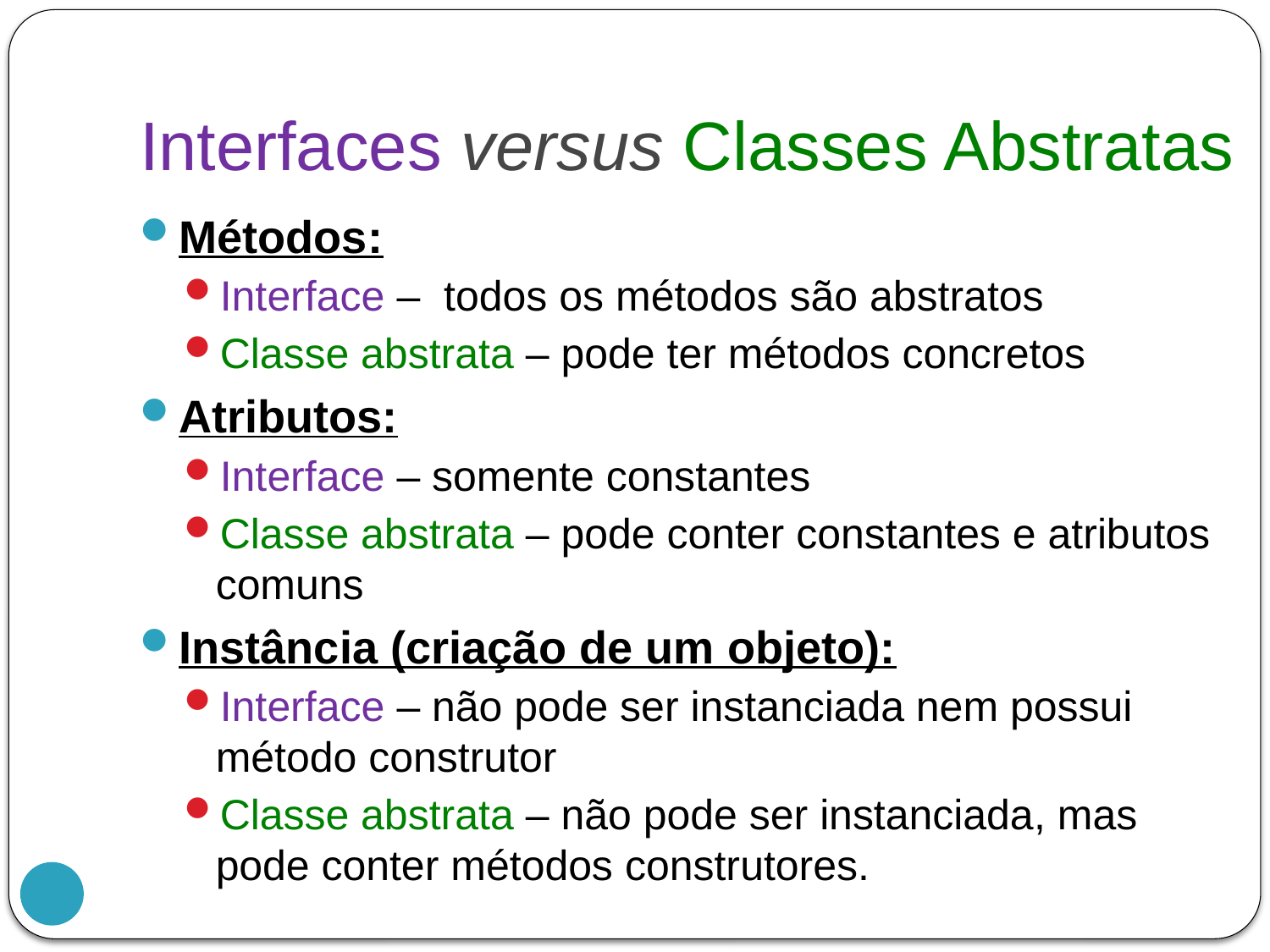

# Interfaces versus Classes Abstratas
Métodos:
Interface –  todos os métodos são abstratos
Classe abstrata – pode ter métodos concretos
Atributos:
Interface – somente constantes
Classe abstrata – pode conter constantes e atributos comuns
Instância (criação de um objeto):
Interface – não pode ser instanciada nem possui método construtor
Classe abstrata – não pode ser instanciada, mas pode conter métodos construtores.

15